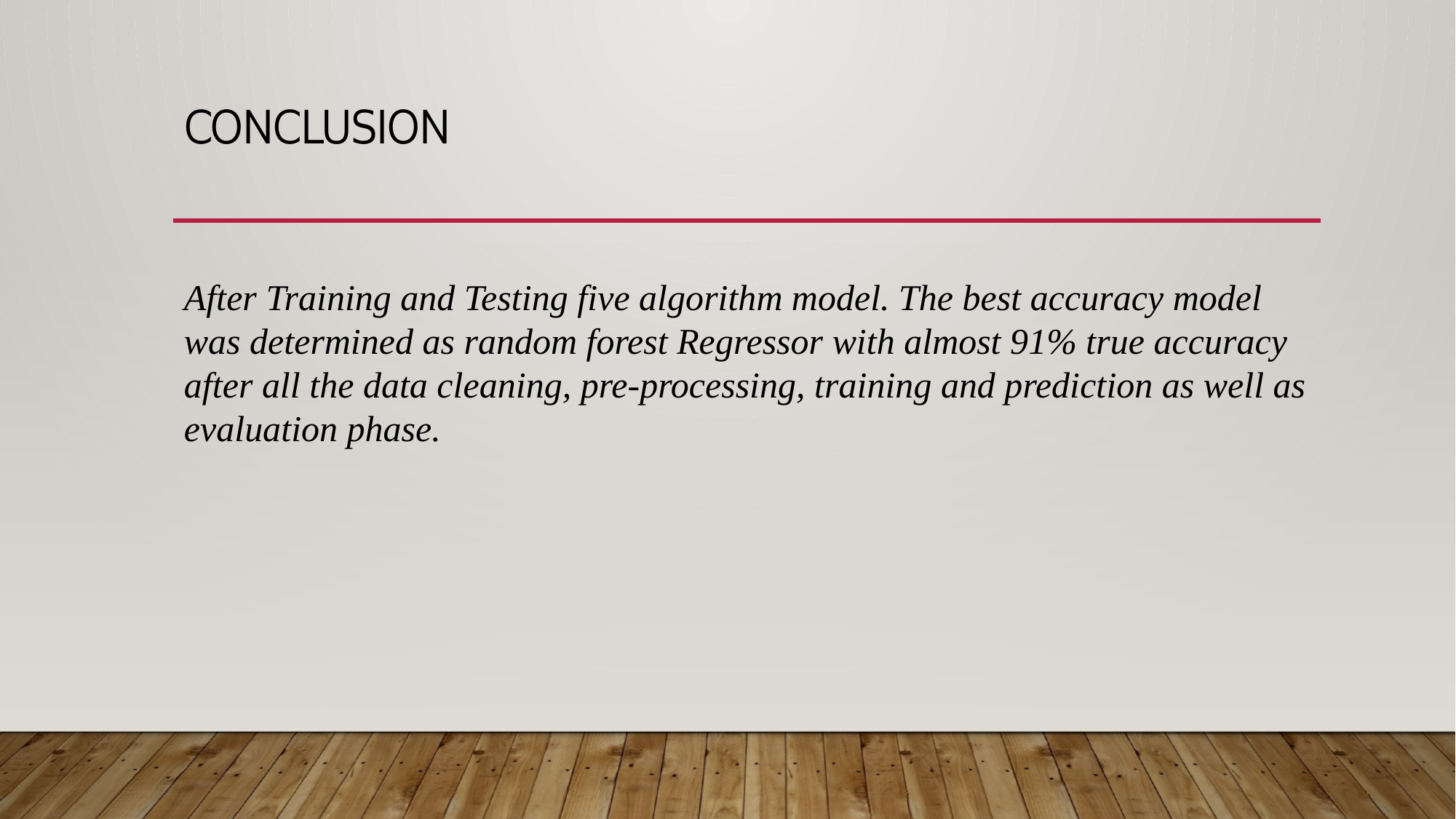

# CONCLUSION
After Training and Testing five algorithm model. The best accuracy model was determined as random forest Regressor with almost 91% true accuracy after all the data cleaning, pre-processing, training and prediction as well as evaluation phase.